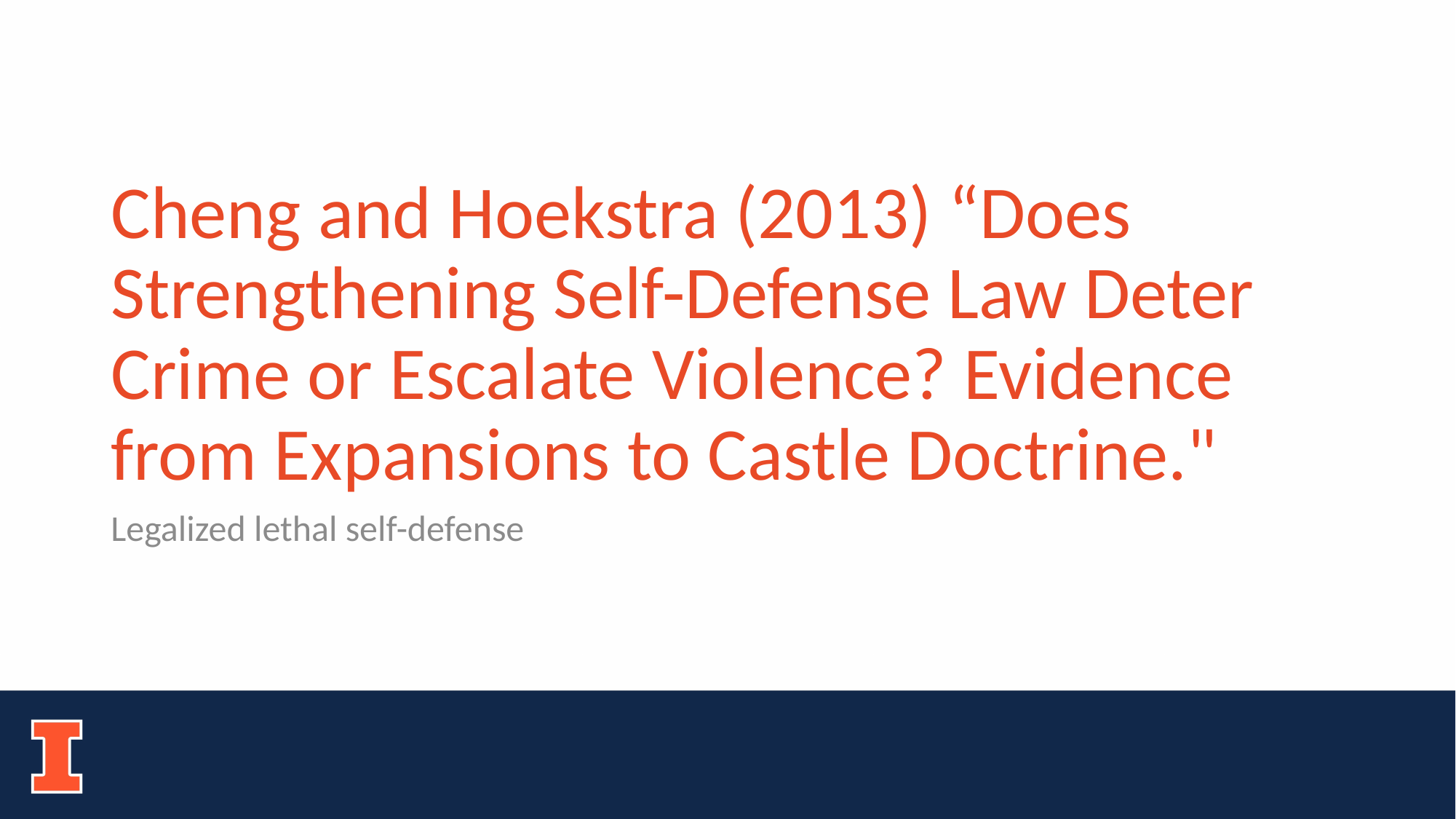

# Cheng and Hoekstra (2013) “Does Strengthening Self-Defense Law Deter Crime or Escalate Violence? Evidence from Expansions to Castle Doctrine."
Legalized lethal self-defense